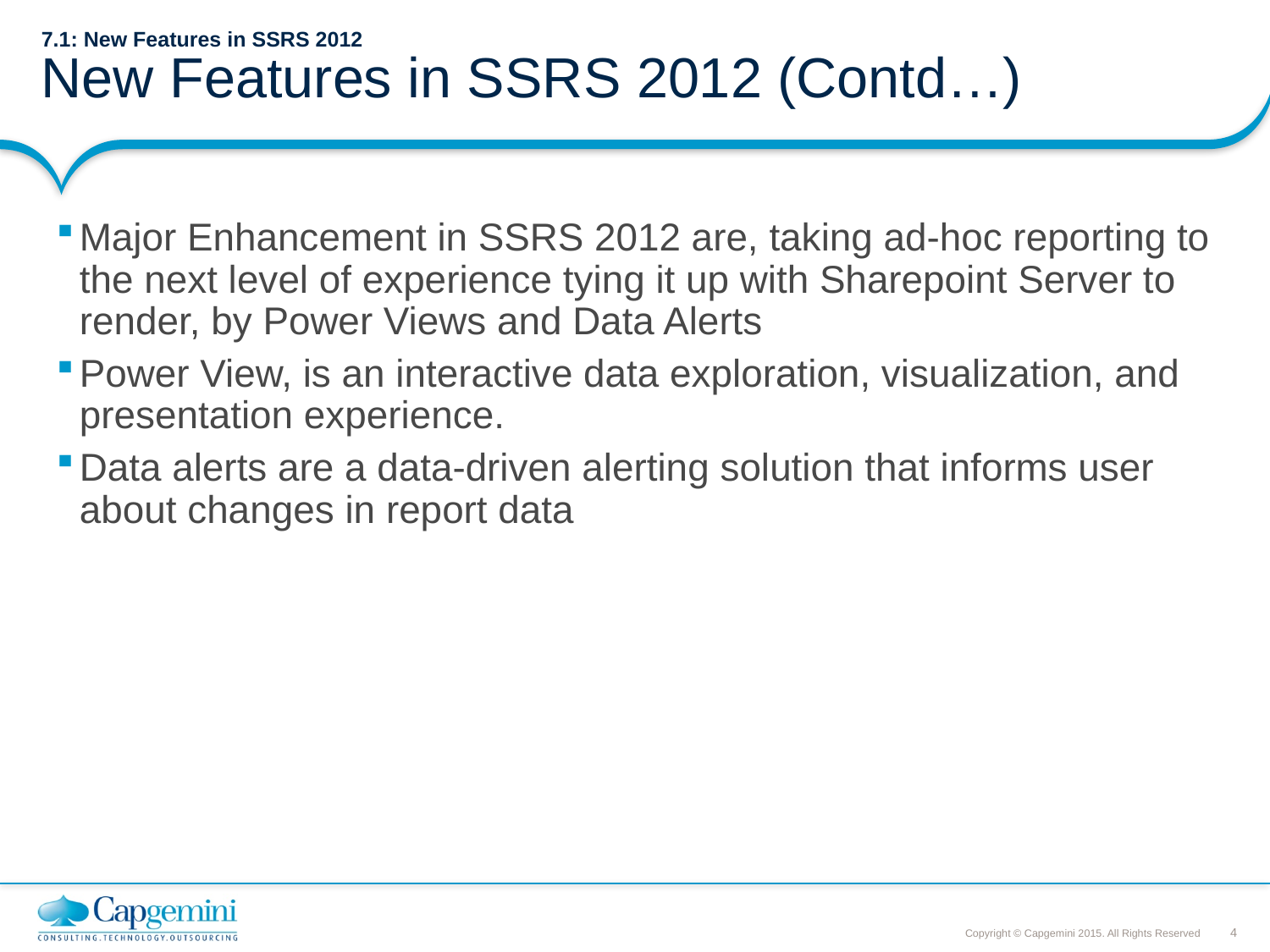

# 7.1: New Features in SSRS 2012 New Features in SSRS 2012 (Contd…)
Major Enhancement in SSRS 2012 are, taking ad-hoc reporting to the next level of experience tying it up with Sharepoint Server to render, by Power Views and Data Alerts
Power View, is an interactive data exploration, visualization, and presentation experience.
Data alerts are a data-driven alerting solution that informs user about changes in report data